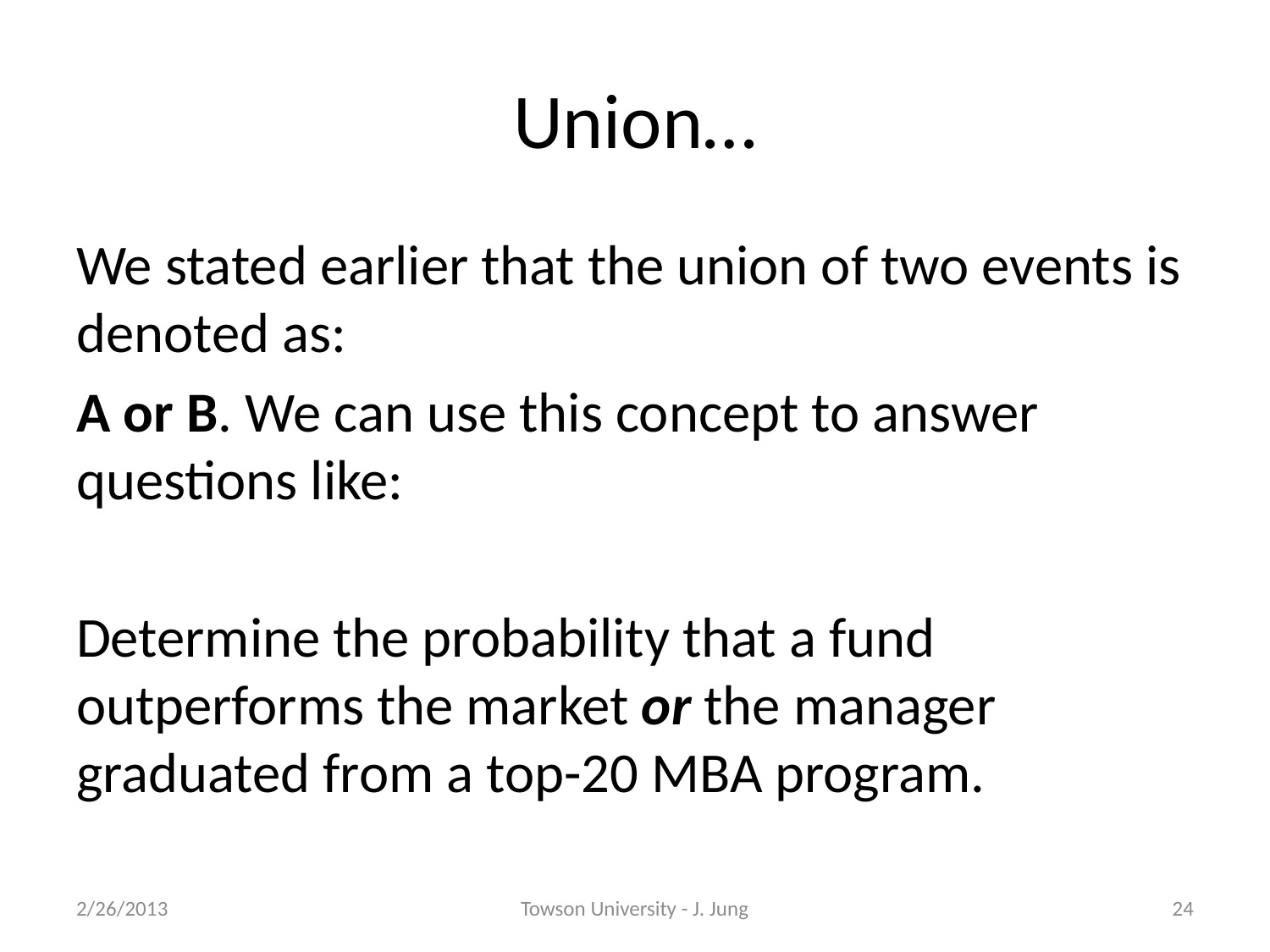

# Union…
We stated earlier that the union of two events is denoted as:
A or B. We can use this concept to answer questions like:

Determine the probability that a fund outperforms the market or the manager graduated from a top-20 MBA program.

2/26/2013
Towson University - J. Jung
24